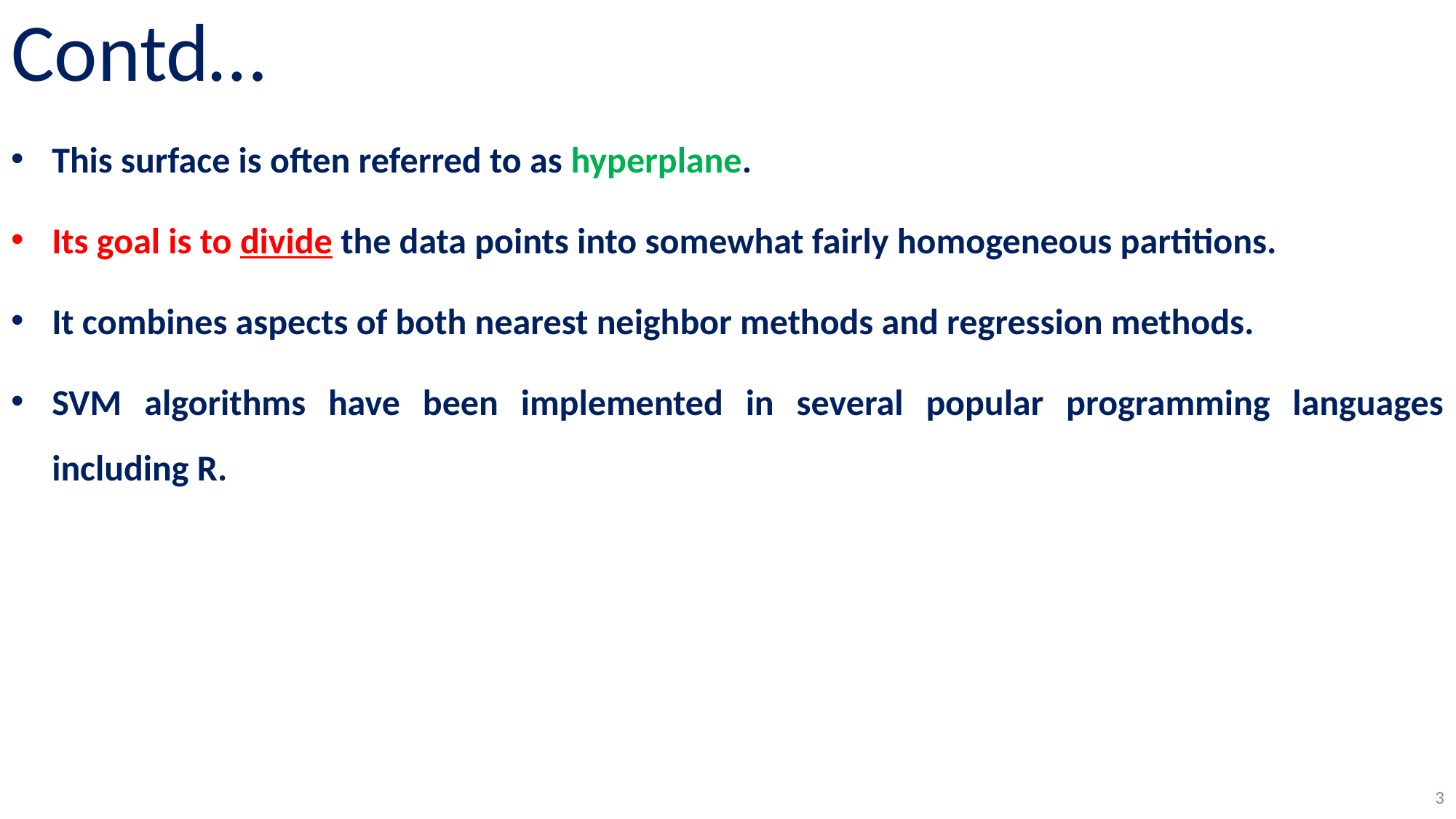

# Contd…
This surface is often referred to as hyperplane.
Its goal is to divide the data points into somewhat fairly homogeneous partitions.
It combines aspects of both nearest neighbor methods and regression methods.
SVM algorithms have been implemented in several popular programming languages including R.

3